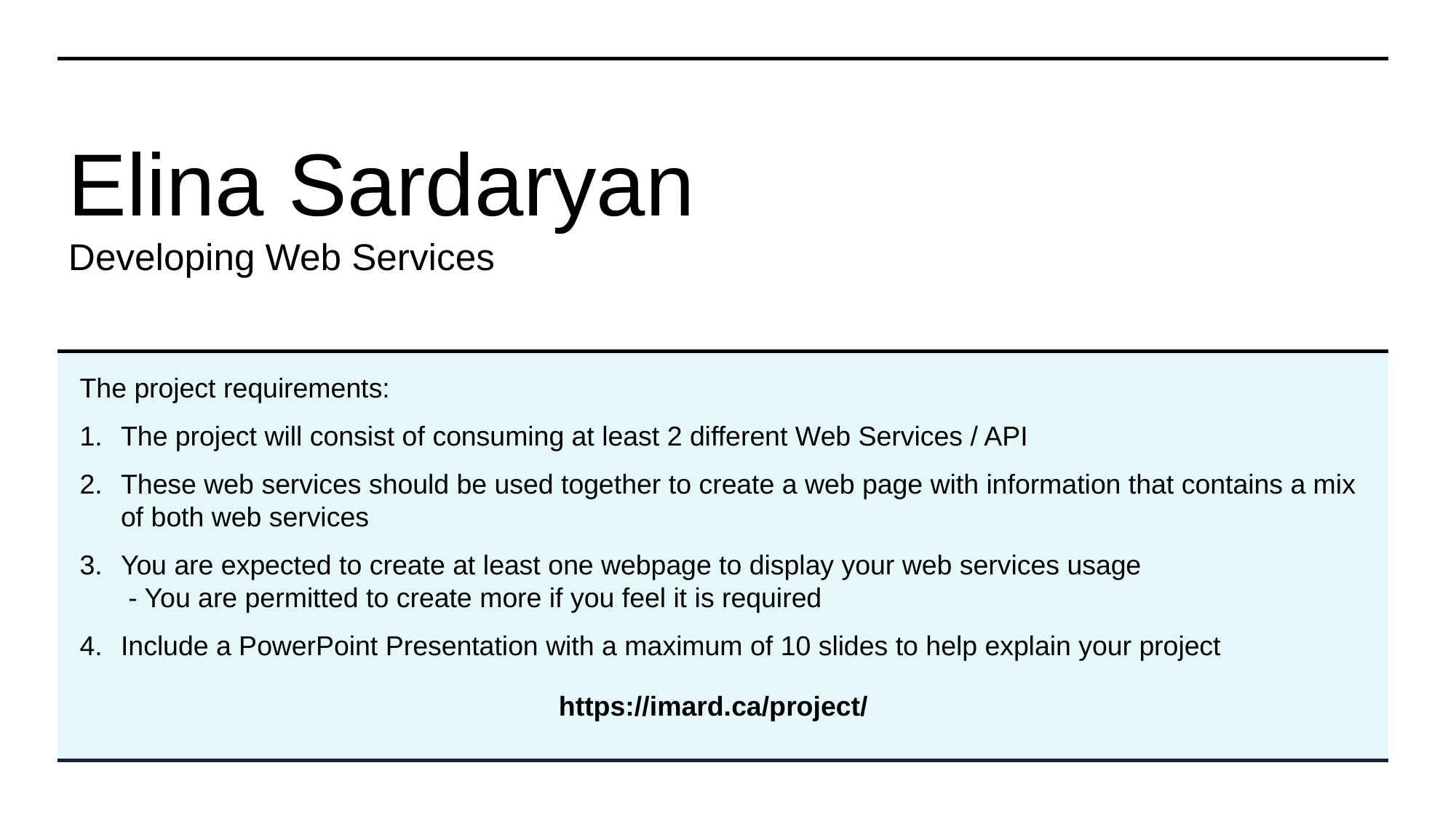

# Elina Sardaryan Developing Web Services

The project requirements:
The project will consist of consuming at least 2 different Web Services / API
These web services should be used together to create a web page with information that contains a mix of both web services
You are expected to create at least one webpage to display your web services usage
 - You are permitted to create more if you feel it is required
Include a PowerPoint Presentation with a maximum of 10 slides to help explain your project
https://imard.ca/project/